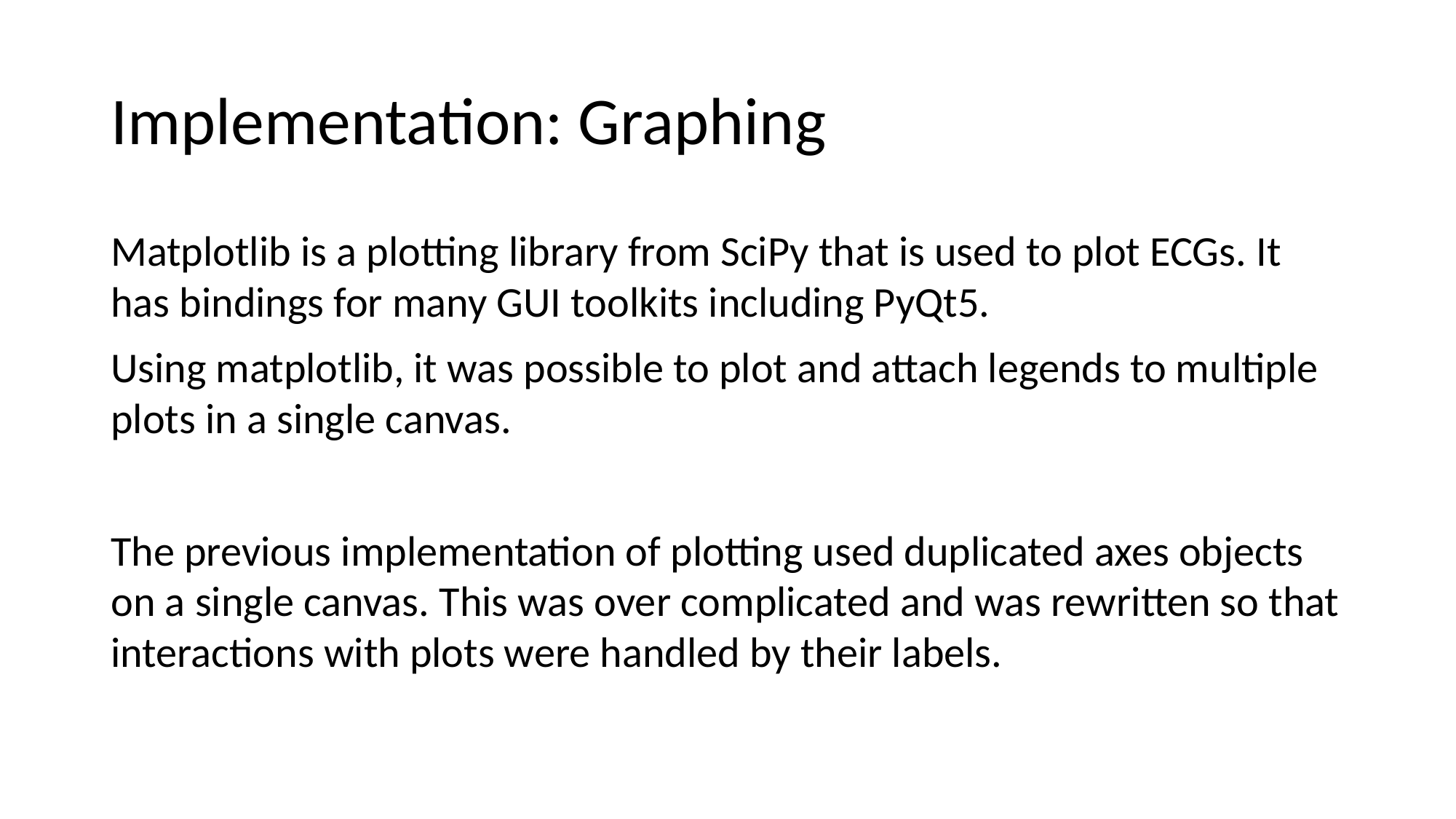

# Implementation: Graphing
Matplotlib is a plotting library from SciPy that is used to plot ECGs. It has bindings for many GUI toolkits including PyQt5.
Using matplotlib, it was possible to plot and attach legends to multiple plots in a single canvas.

The previous implementation of plotting used duplicated axes objects on a single canvas. This was over complicated and was rewritten so that interactions with plots were handled by their labels.